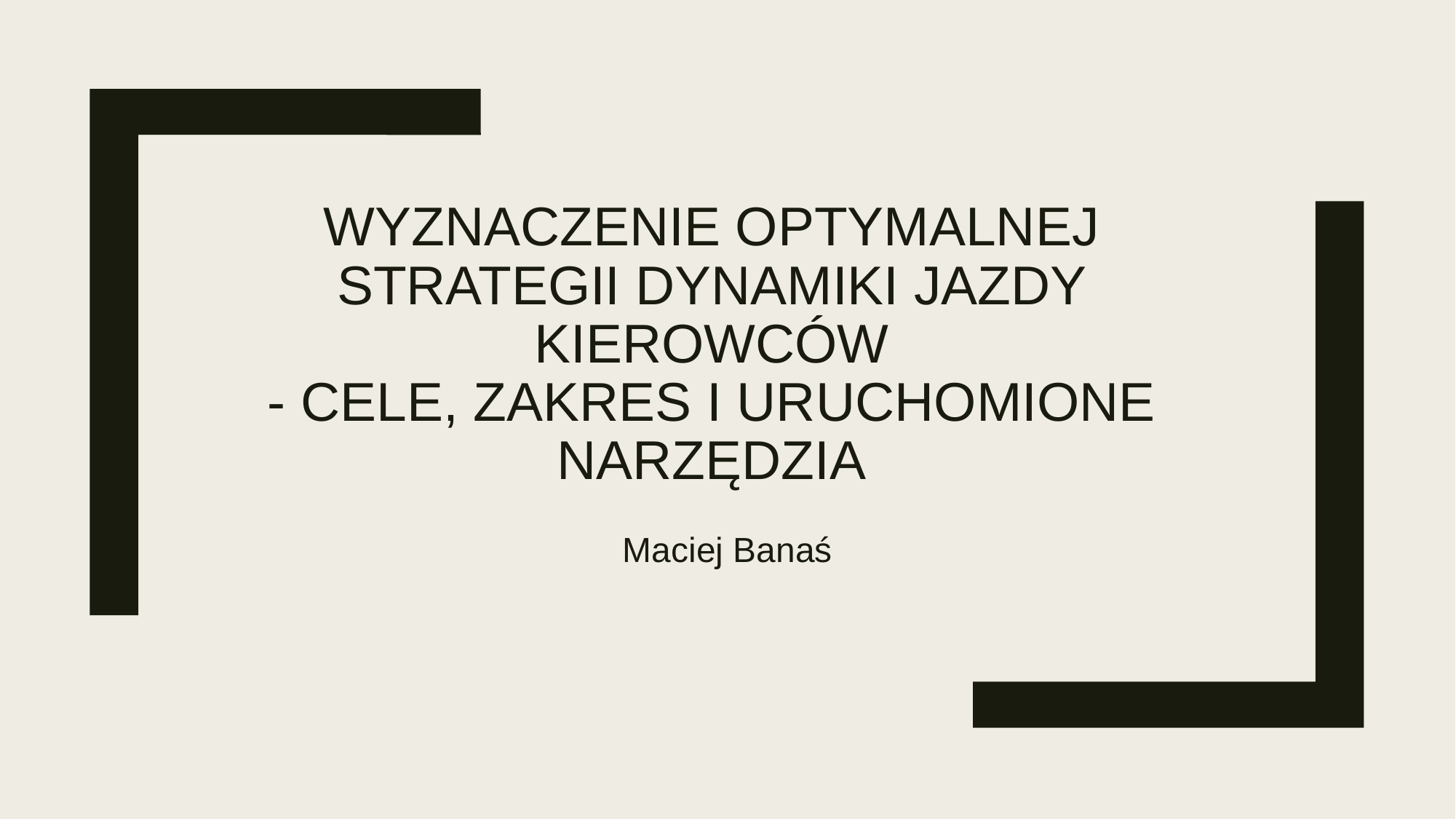

# Wyznaczenie optymalnej strategii dynamiki jazdy kierowców - Cele, zakres I uruchomione narzędzia
Maciej Banaś